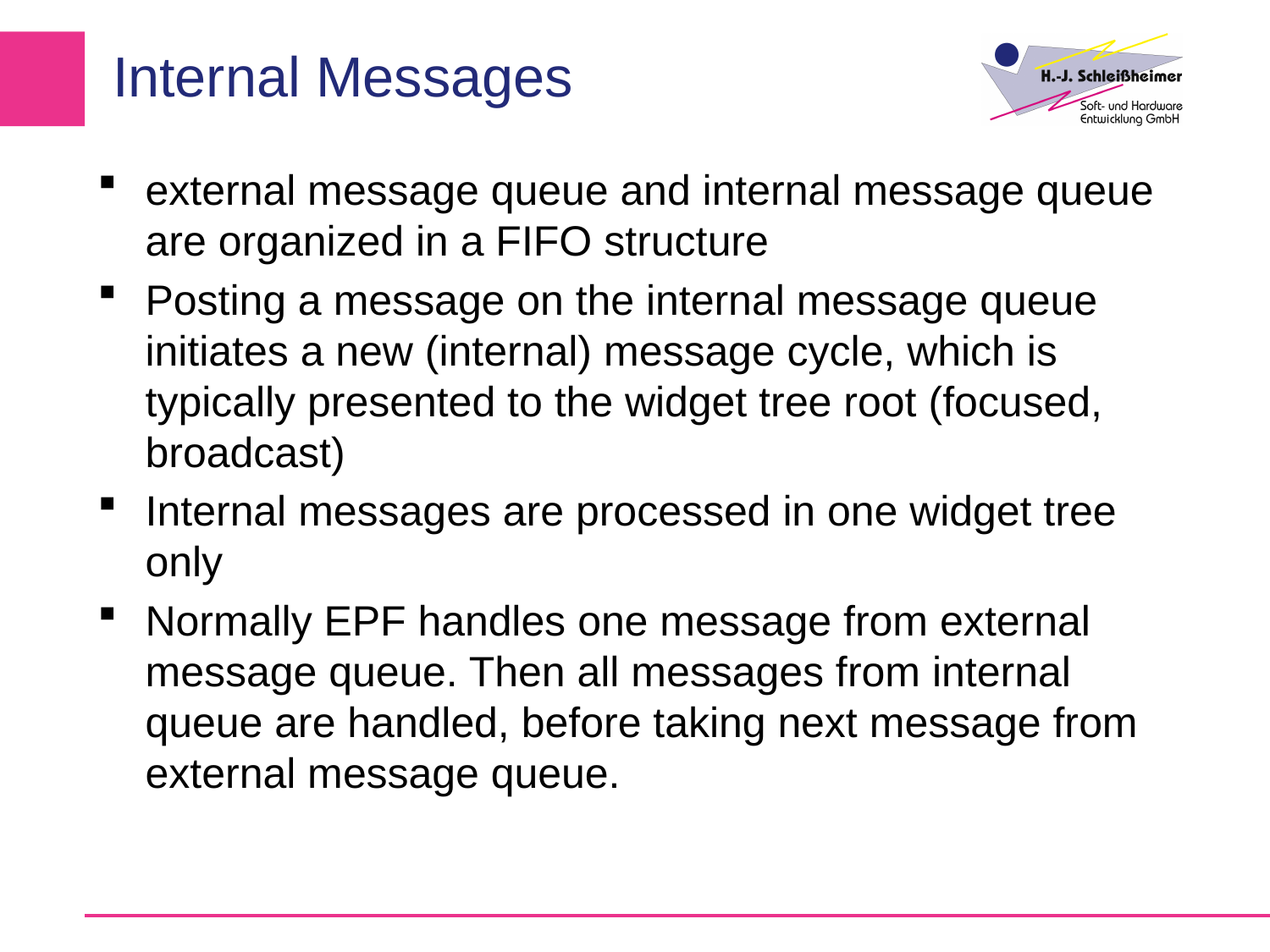

# Internal Messages
external message queue and internal message queue are organized in a FIFO structure
Posting a message on the internal message queue initiates a new (internal) message cycle, which is typically presented to the widget tree root (focused, broadcast)
Internal messages are processed in one widget tree only
Normally EPF handles one message from external message queue. Then all messages from internal queue are handled, before taking next message from external message queue.